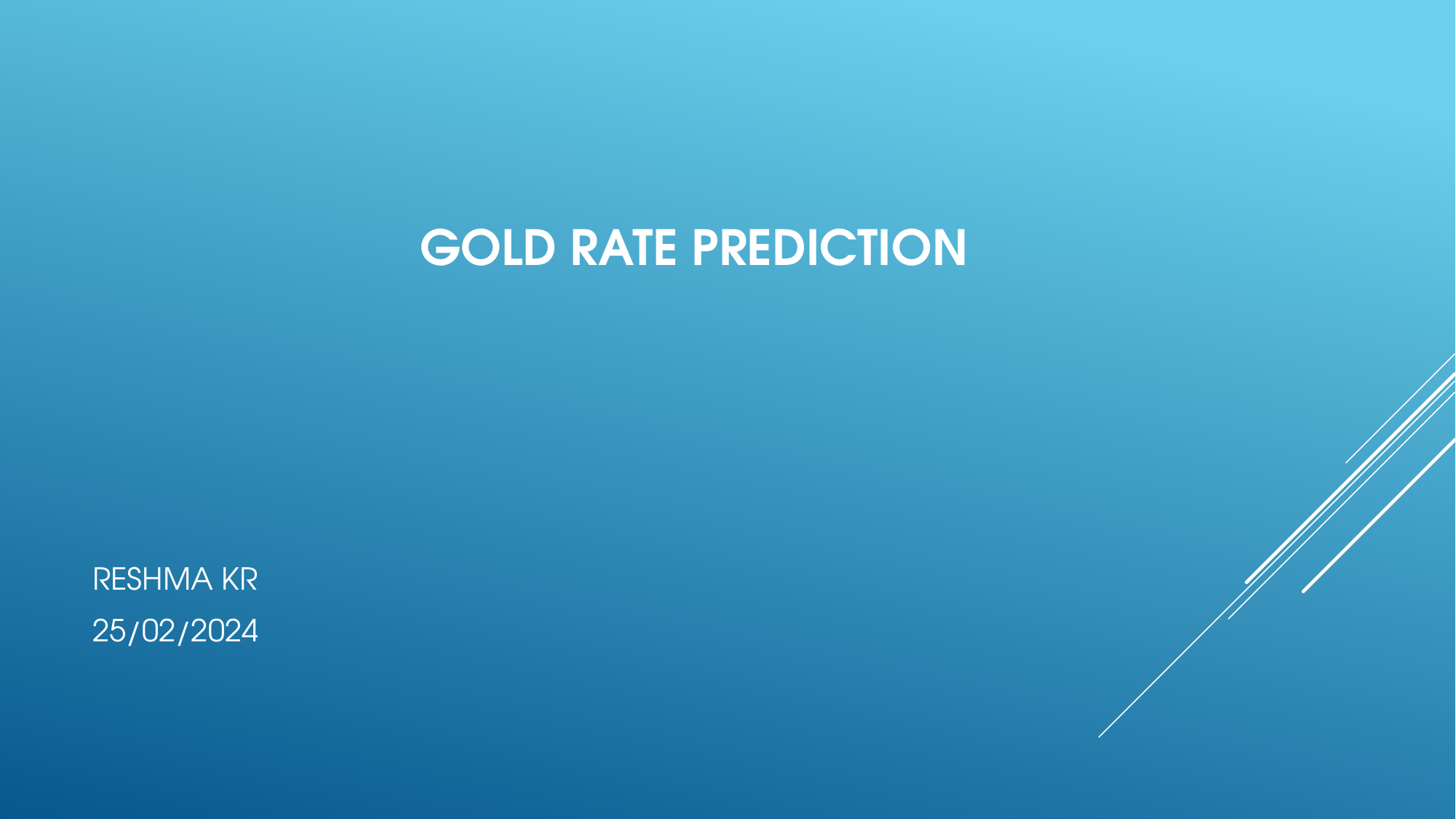

# Gold Rate Prediction
RESHMA KR
25/02/2024